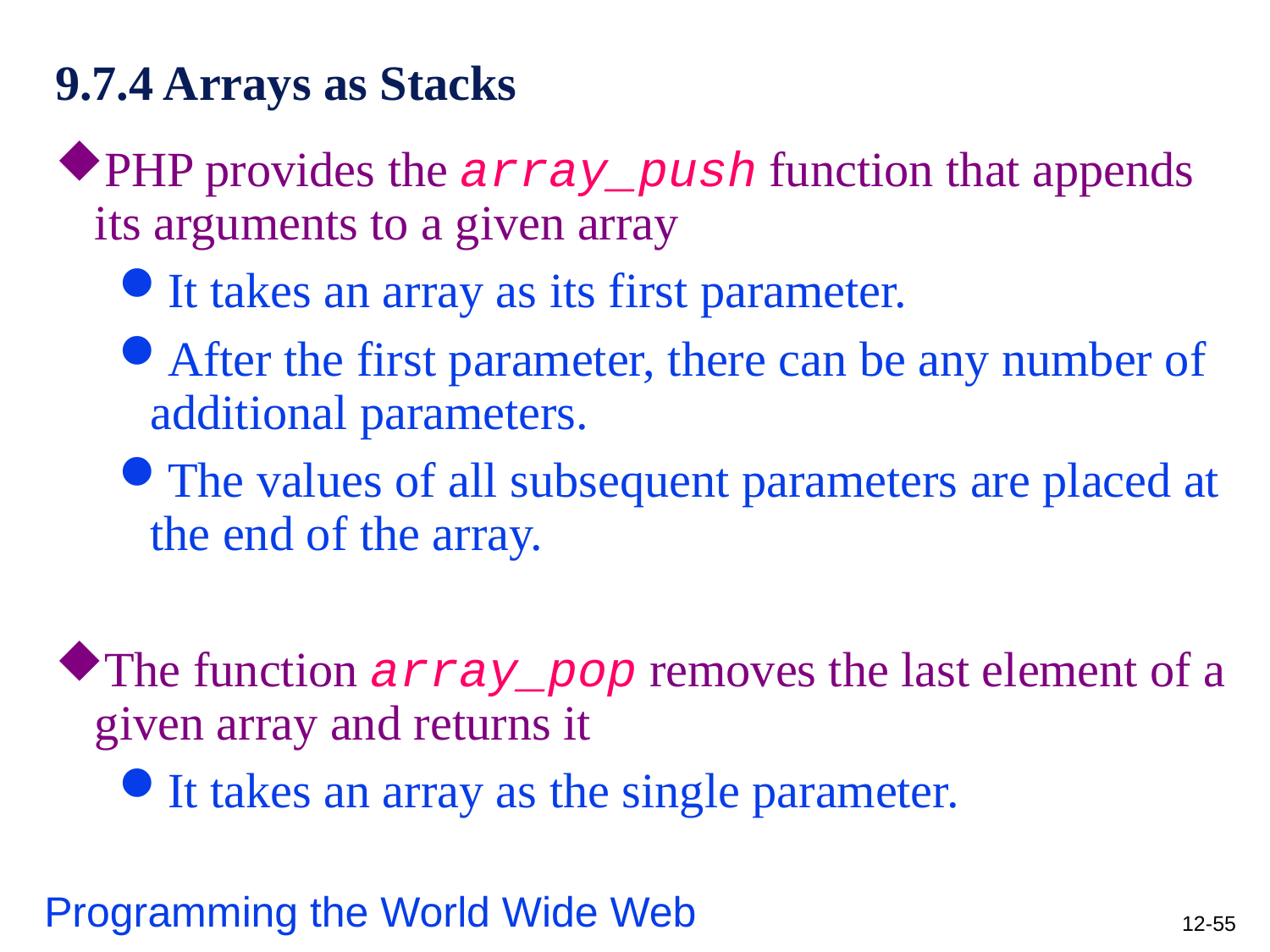

# 9.7.4 Arrays as Stacks
PHP provides the array_push function that appends its arguments to a given array
It takes an array as its first parameter.
After the first parameter, there can be any number of additional parameters.
The values of all subsequent parameters are placed at the end of the array.

The function array_pop removes the last element of a given array and returns it
It takes an array as the single parameter.